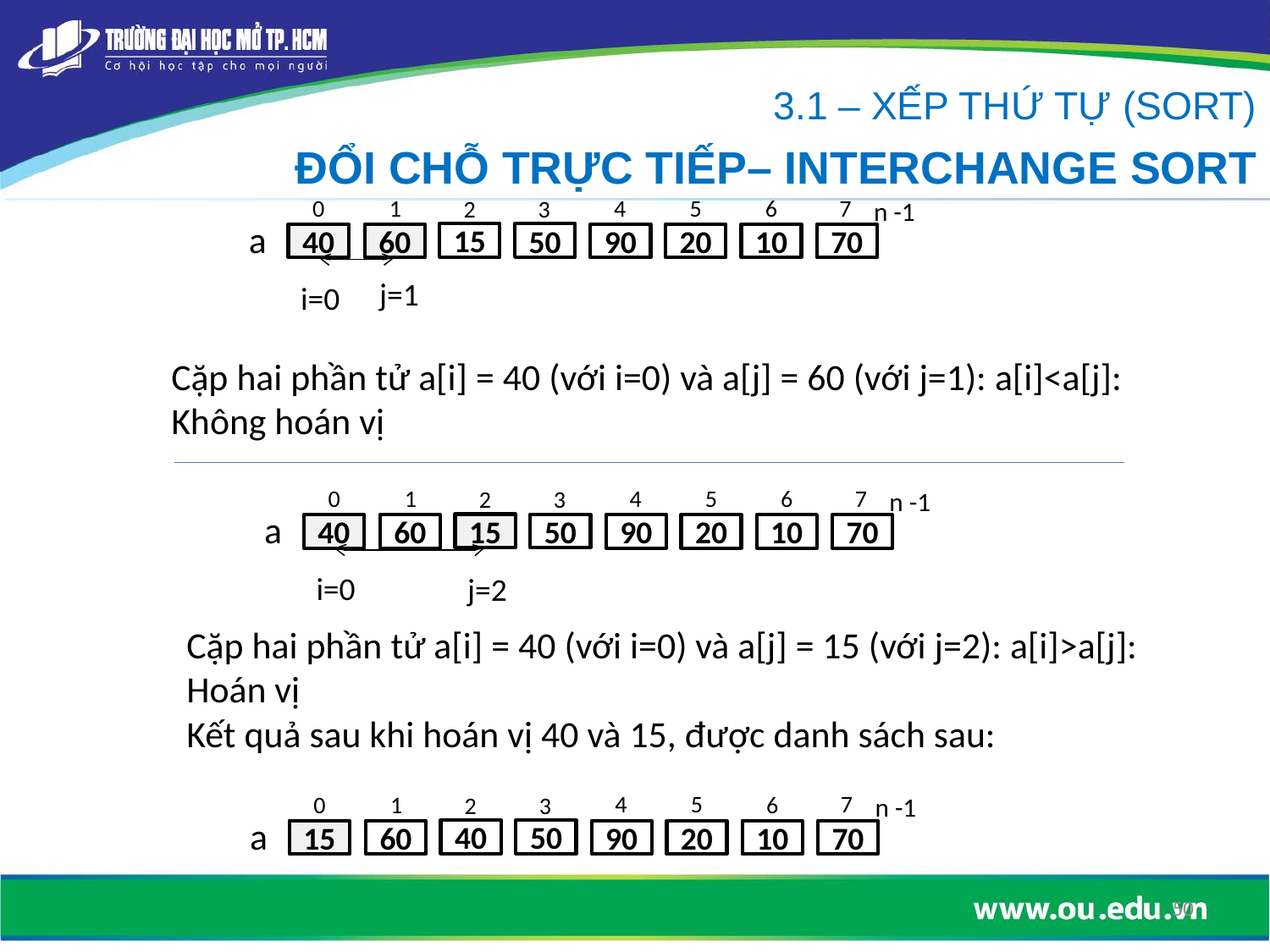

3.1 – XẾP THỨ TỰ (SORT)
ĐỔI CHỖ TRỰC TIẾP– INTERCHANGE SORT
4
5
7
0
1
6
2
3
n -1
15
50
40
90
20
10
70
60
a
j=1
i=0
Cặp hai phần tử a[i] = 40 (với i=0) và a[j] = 60 (với j=1): a[i]<a[j]:
Không hoán vị
4
5
7
0
1
6
2
3
n -1
15
50
40
90
20
10
70
60
a
i=0
j=2
Cặp hai phần tử a[i] = 40 (với i=0) và a[j] = 15 (với j=2): a[i]>a[j]:
Hoán vị
Kết quả sau khi hoán vị 40 và 15, được danh sách sau:
4
5
7
0
6
1
2
3
n -1
40
50
15
90
20
10
70
60
a
50